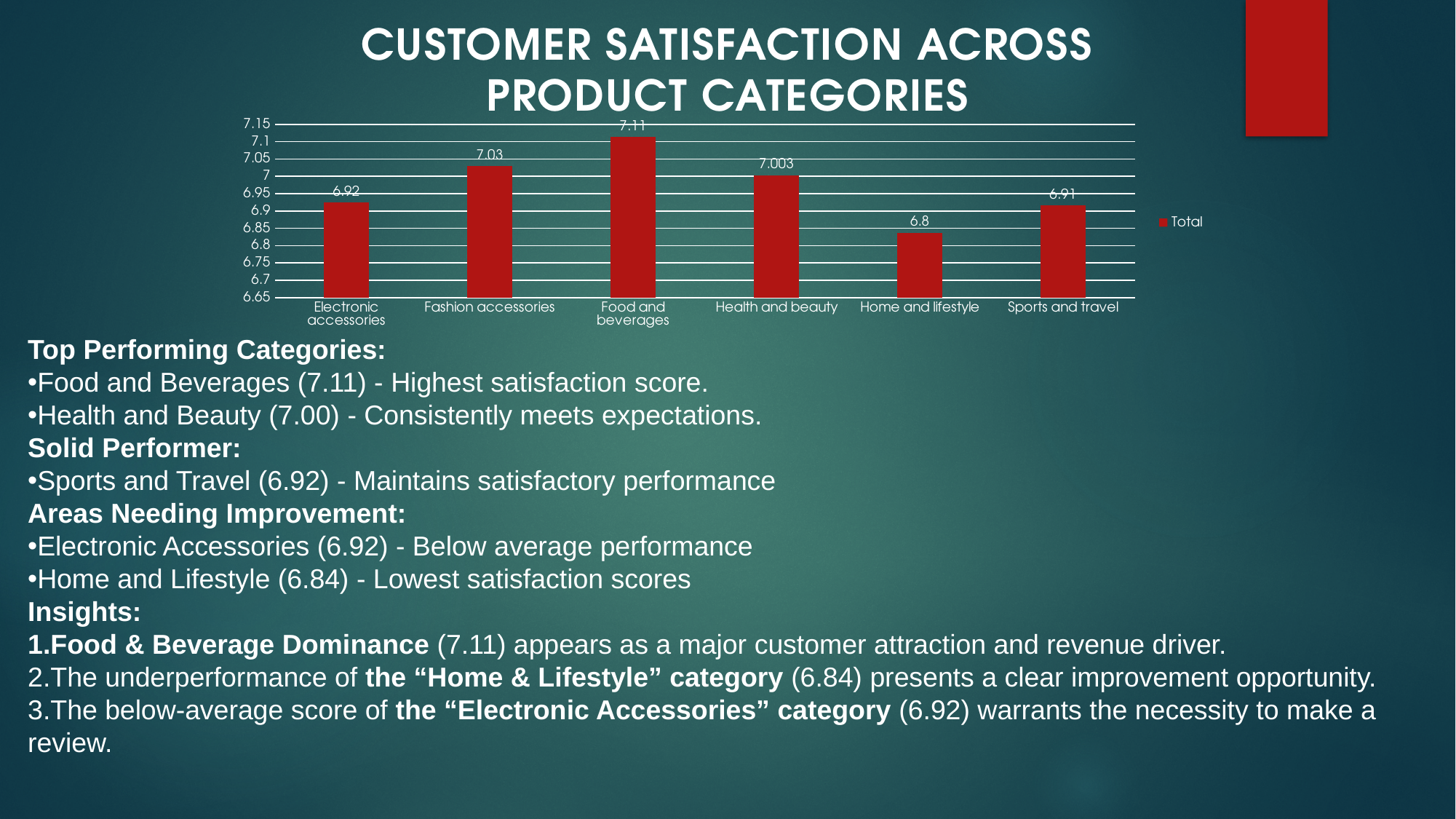

Customer Satisfaction Across Product Categories

### Chart

| Category | Total |
|---|---|
| Electronic accessories | 6.92470588235294 |
| Fashion accessories | 7.029213483146067 |
| Food and beverages | 7.113218390804598 |
| Health and beauty | 7.003289473684212 |
| Home and lifestyle | 6.8375 |
| Sports and travel | 6.916265060240964 |
Top Performing Categories:
Food and Beverages (7.11) - Highest satisfaction score.
Health and Beauty (7.00) - Consistently meets expectations.
Solid Performer:
Sports and Travel (6.92) - Maintains satisfactory performance
Areas Needing Improvement:
Electronic Accessories (6.92) - Below average performance
Home and Lifestyle (6.84) - Lowest satisfaction scores
Insights:
Food & Beverage Dominance (7.11) appears as a major customer attraction and revenue driver.
The underperformance of the “Home & Lifestyle” category (6.84) presents a clear improvement opportunity.
The below-average score of the “Electronic Accessories” category (6.92) warrants the necessity to make a review.